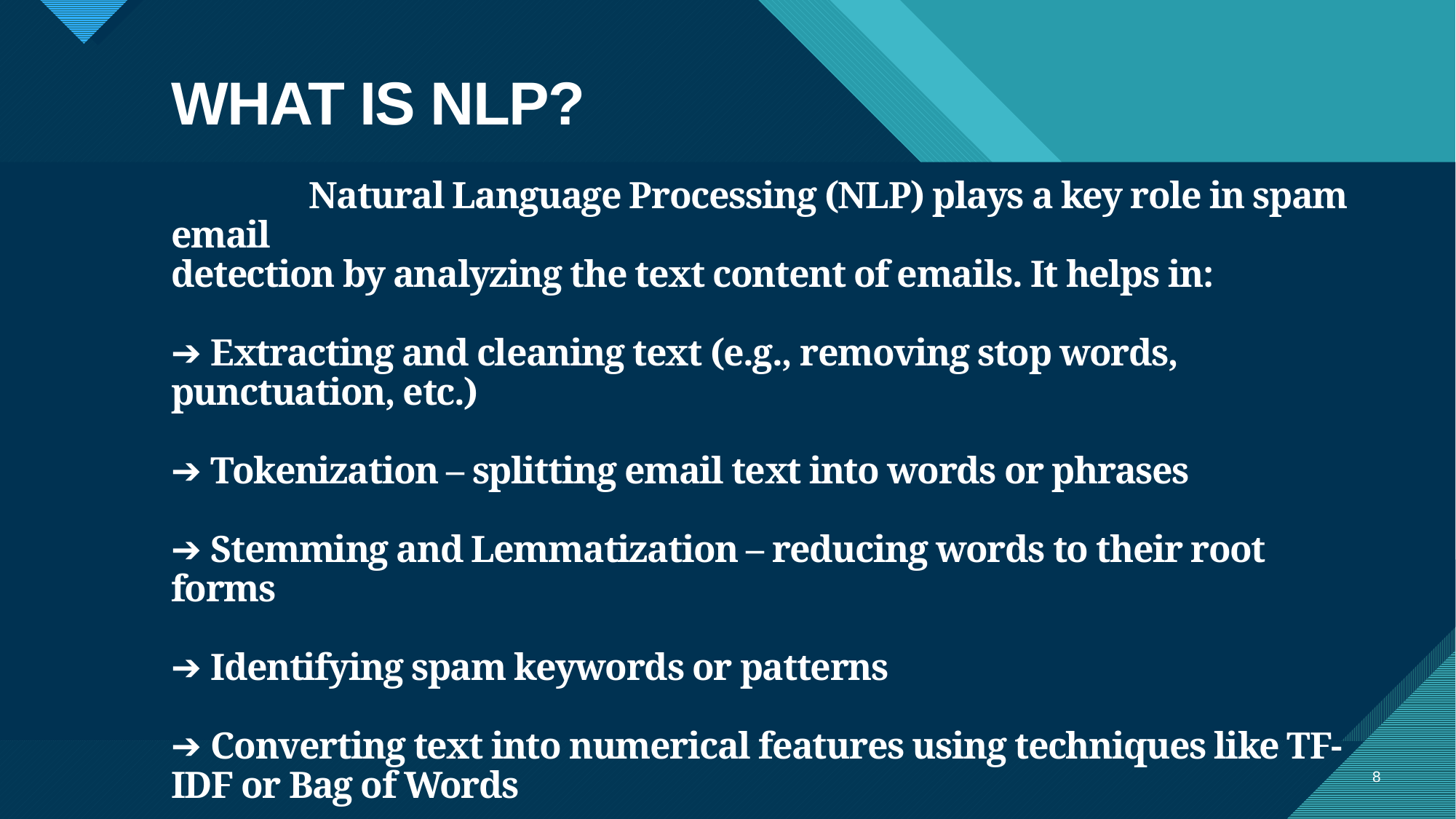

# WHAT IS NLP? Natural Language Processing (NLP) plays a key role in spam email detection by analyzing the text content of emails. It helps in: ➔ Extracting and cleaning text (e.g., removing stop words, punctuation, etc.) ➔ Tokenization – splitting email text into words or phrases ➔ Stemming and Lemmatization – reducing words to their root forms ➔ Identifying spam keywords or patterns ➔ Converting text into numerical features using techniques like TF-IDF or Bag of Words ➔ Understanding context and sentiment in advanced models
8